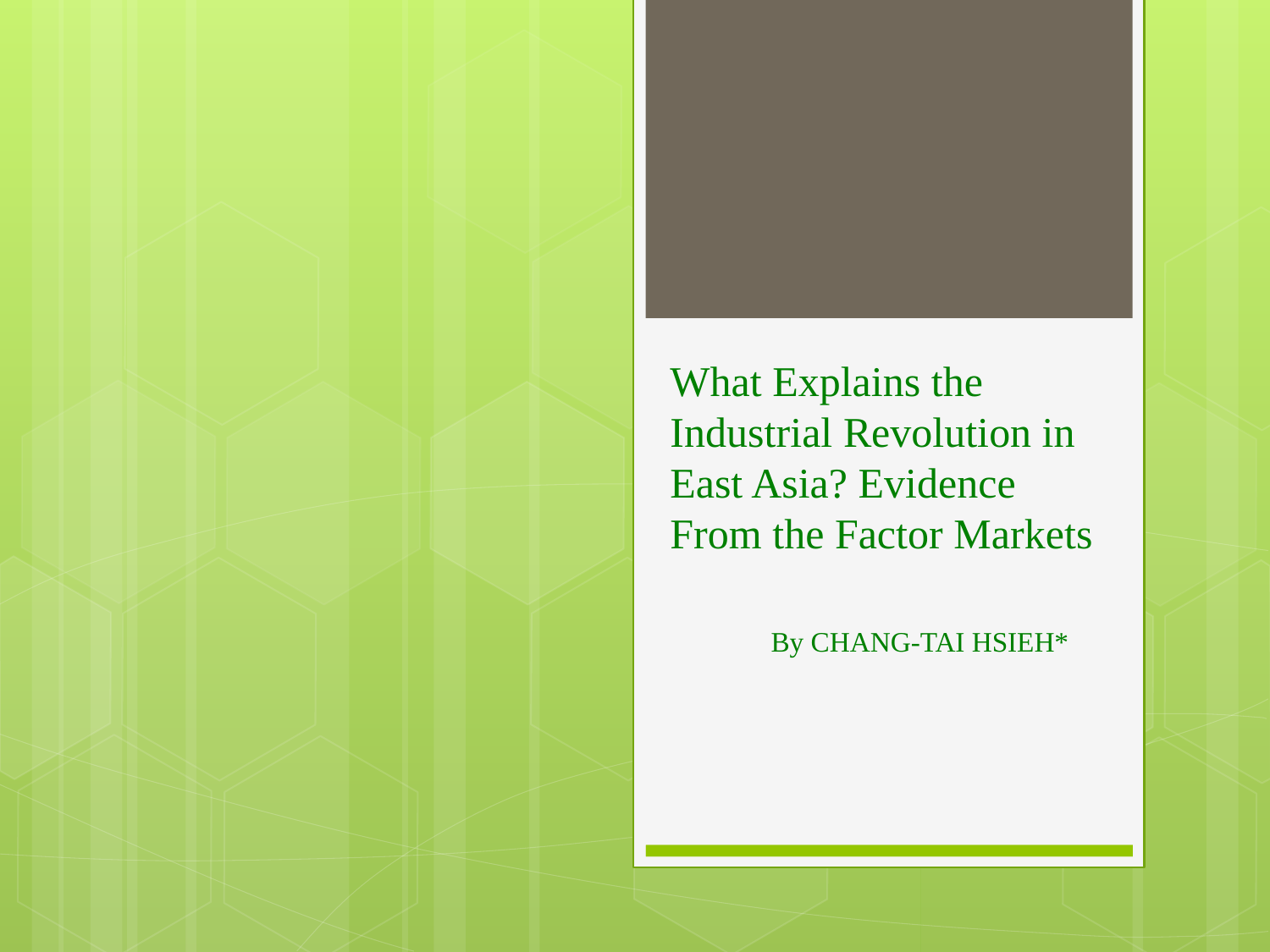

# What Explains the Industrial Revolution in East Asia? Evidence From the Factor Markets
            By CHANG-TAI HSIEH*